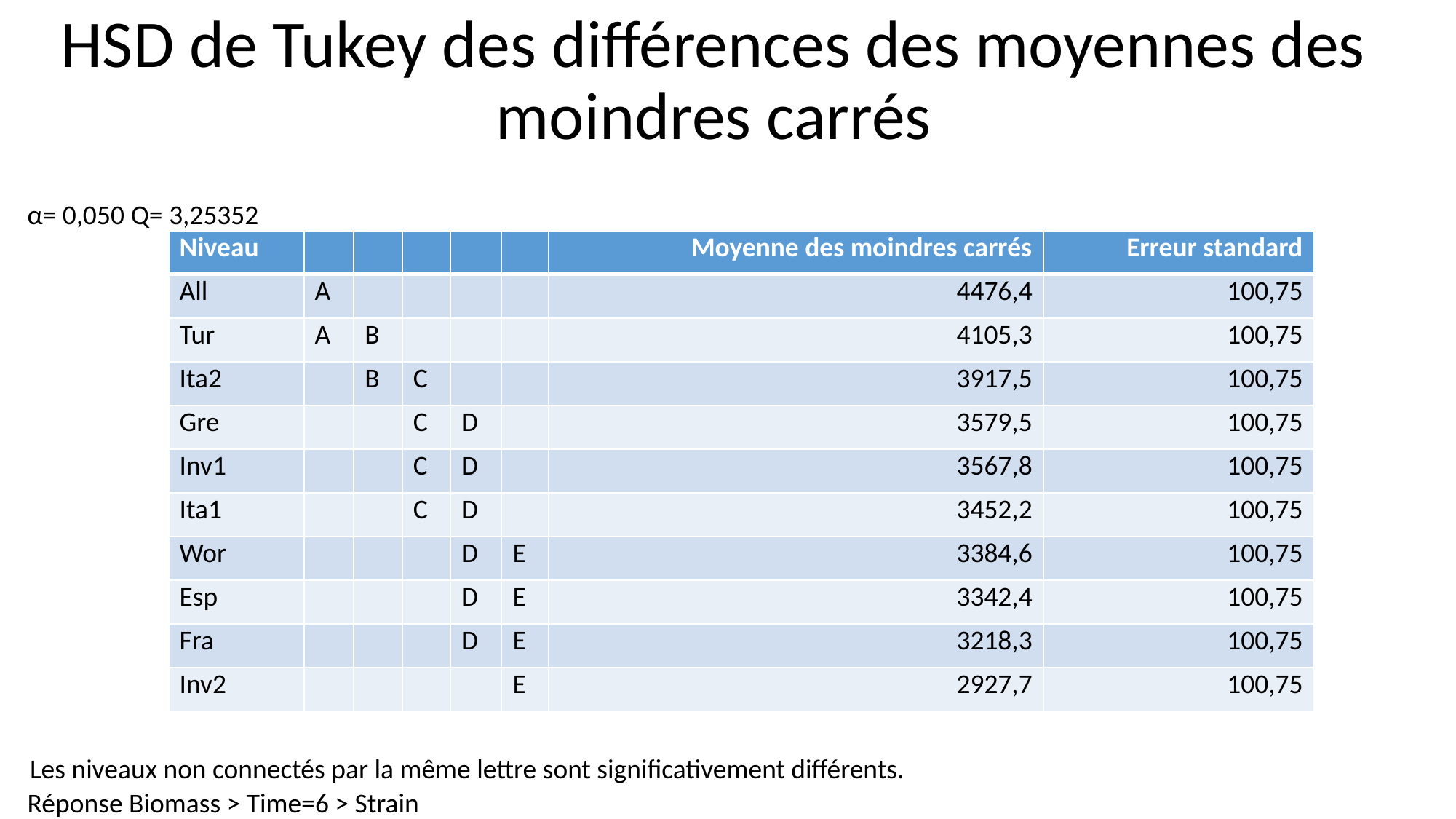

# HSD de Tukey des différences des moyennes des moindres carrés
α=
0,050
Q=
3,25352
| Niveau |  |  |  |  |  | Moyenne des moindres carrés | Erreur standard |
| --- | --- | --- | --- | --- | --- | --- | --- |
| All | A |  |  |  |  | 4476,4 | 100,75 |
| Tur | A | B |  |  |  | 4105,3 | 100,75 |
| Ita2 |  | B | C |  |  | 3917,5 | 100,75 |
| Gre |  |  | C | D |  | 3579,5 | 100,75 |
| Inv1 |  |  | C | D |  | 3567,8 | 100,75 |
| Ita1 |  |  | C | D |  | 3452,2 | 100,75 |
| Wor |  |  |  | D | E | 3384,6 | 100,75 |
| Esp |  |  |  | D | E | 3342,4 | 100,75 |
| Fra |  |  |  | D | E | 3218,3 | 100,75 |
| Inv2 |  |  |  |  | E | 2927,7 | 100,75 |
Les niveaux non connectés par la même lettre sont significativement différents.
Réponse Biomass > Time=6 > Strain